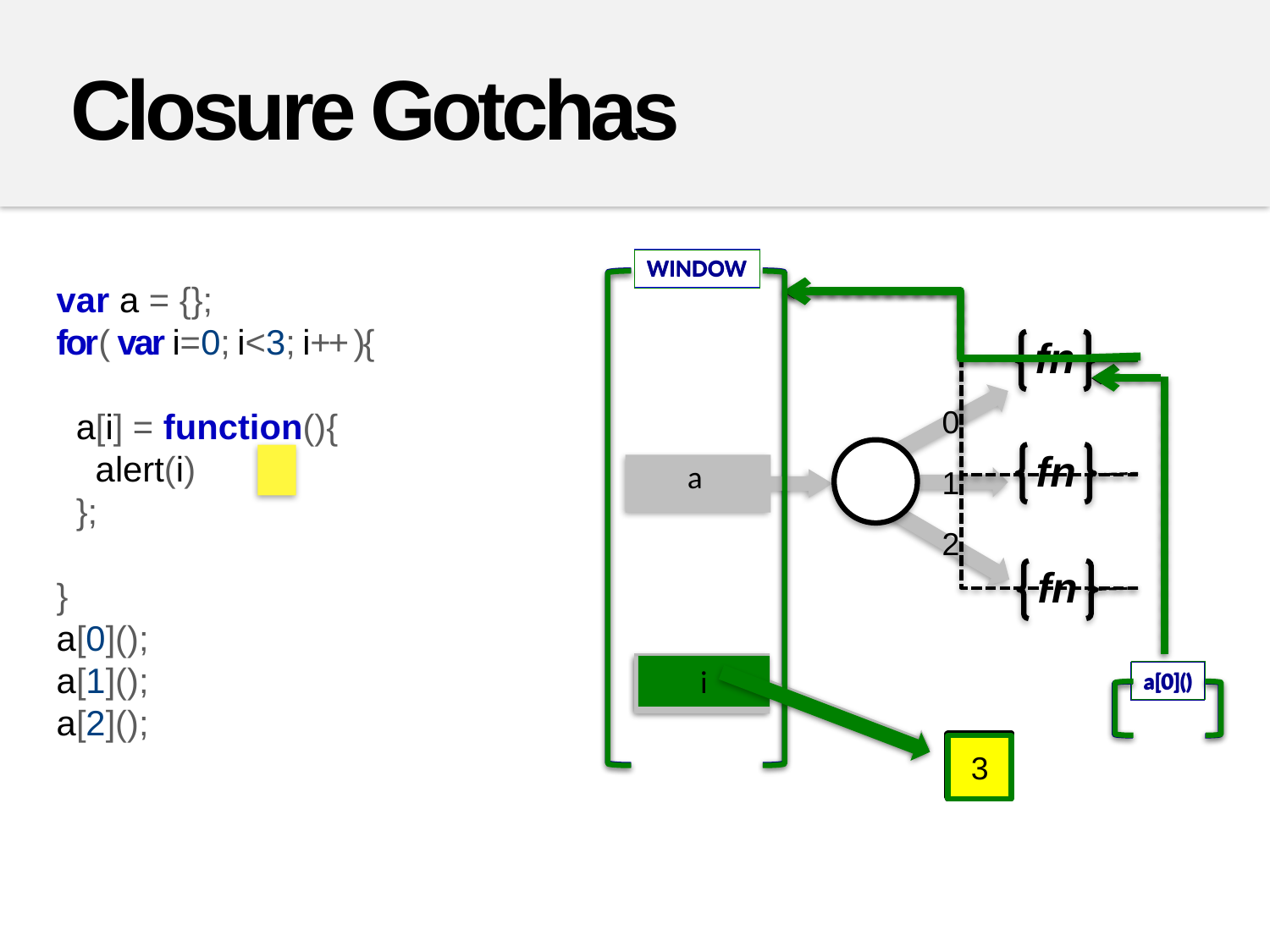

#
Closure Gotchas
WINDOW

WINDOW

var a = {};
for( var i=0; i<3; i++ ){

  a[i] = function(){
    alert(i)
  };

}
a[0]();
a[1]();
a[2]();
fn

fn

fn

a[0]()

0

a

1

2
i

0
i

3
a[0]()

2
1
3